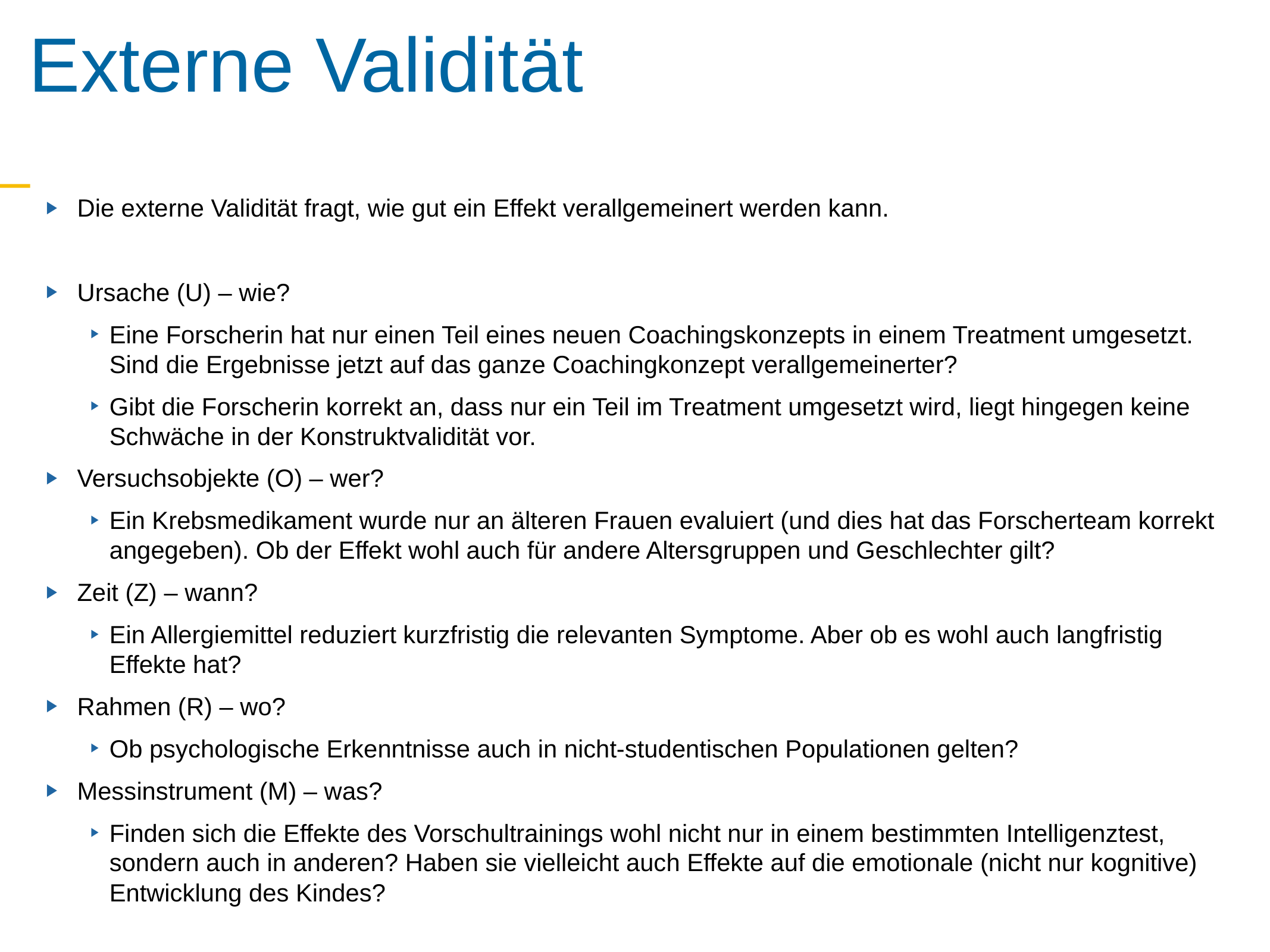

Externe Validität
Die externe Validität fragt, wie gut ein Effekt verallgemeinert werden kann.

Ursache (U) – wie?
Eine Forscherin hat nur einen Teil eines neuen Coachingskonzepts in einem Treatment umgesetzt. Sind die Ergebnisse jetzt auf das ganze Coachingkonzept verallgemeinerter?
Gibt die Forscherin korrekt an, dass nur ein Teil im Treatment umgesetzt wird, liegt hingegen keine Schwäche in der Konstruktvalidität vor.
Versuchsobjekte (O) – wer?
Ein Krebsmedikament wurde nur an älteren Frauen evaluiert (und dies hat das Forscherteam korrekt angegeben). Ob der Effekt wohl auch für andere Altersgruppen und Geschlechter gilt?
Zeit (Z) – wann?
Ein Allergiemittel reduziert kurzfristig die relevanten Symptome. Aber ob es wohl auch langfristig Effekte hat?
Rahmen (R) – wo?
Ob psychologische Erkenntnisse auch in nicht-studentischen Populationen gelten?
Messinstrument (M) – was?
Finden sich die Effekte des Vorschultrainings wohl nicht nur in einem bestimmten Intelligenztest, sondern auch in anderen? Haben sie vielleicht auch Effekte auf die emotionale (nicht nur kognitive) Entwicklung des Kindes?
16